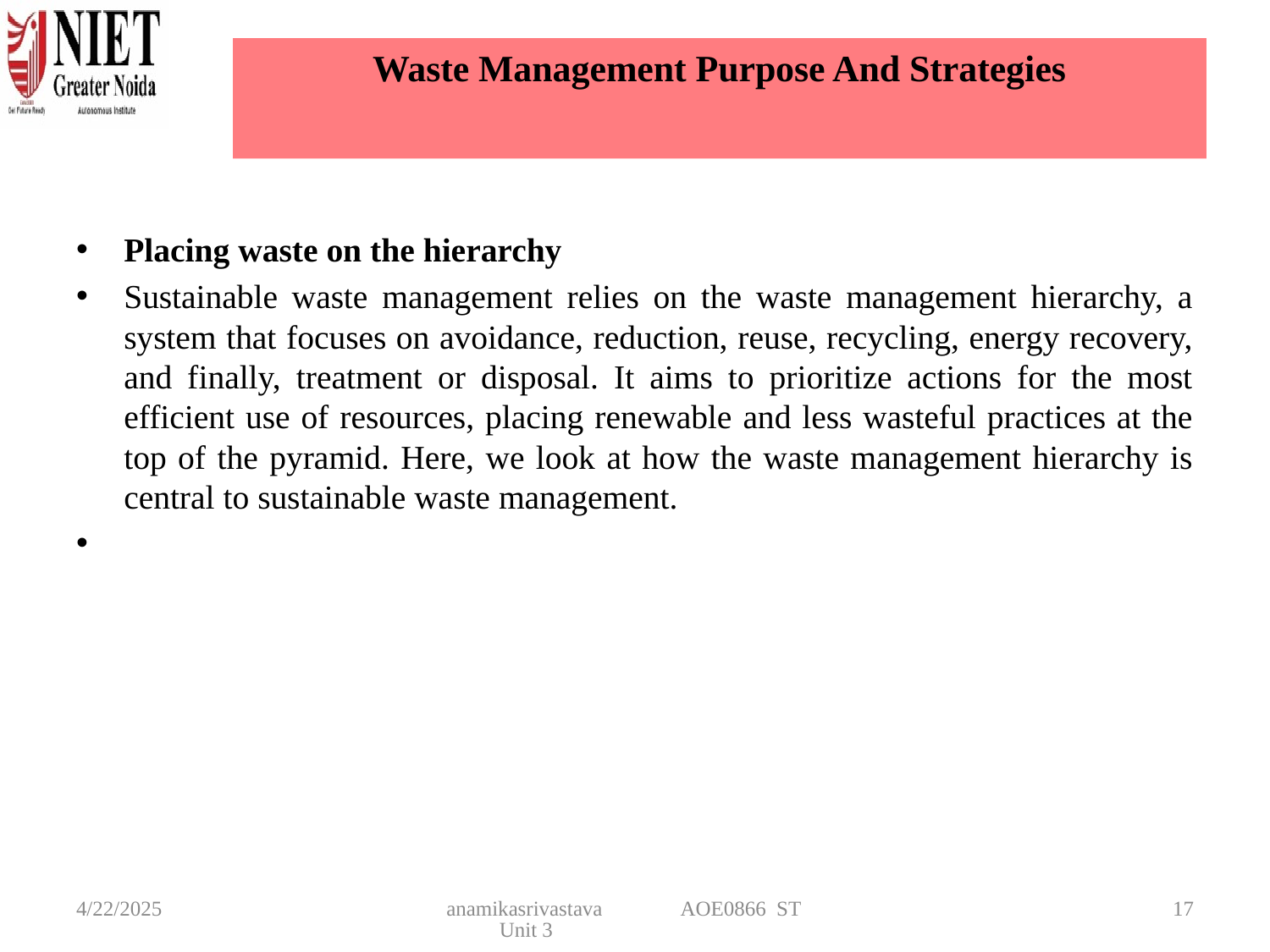

# Waste Management Purpose And Strategies
Placing waste on the hierarchy
Sustainable waste management relies on the waste management hierarchy, a system that focuses on avoidance, reduction, reuse, recycling, energy recovery, and finally, treatment or disposal. It aims to prioritize actions for the most efficient use of resources, placing renewable and less wasteful practices at the top of the pyramid. Here, we look at how the waste management hierarchy is central to sustainable waste management.

4/22/2025
anamikasrivastava               AOE0866  ST              Unit 3
17